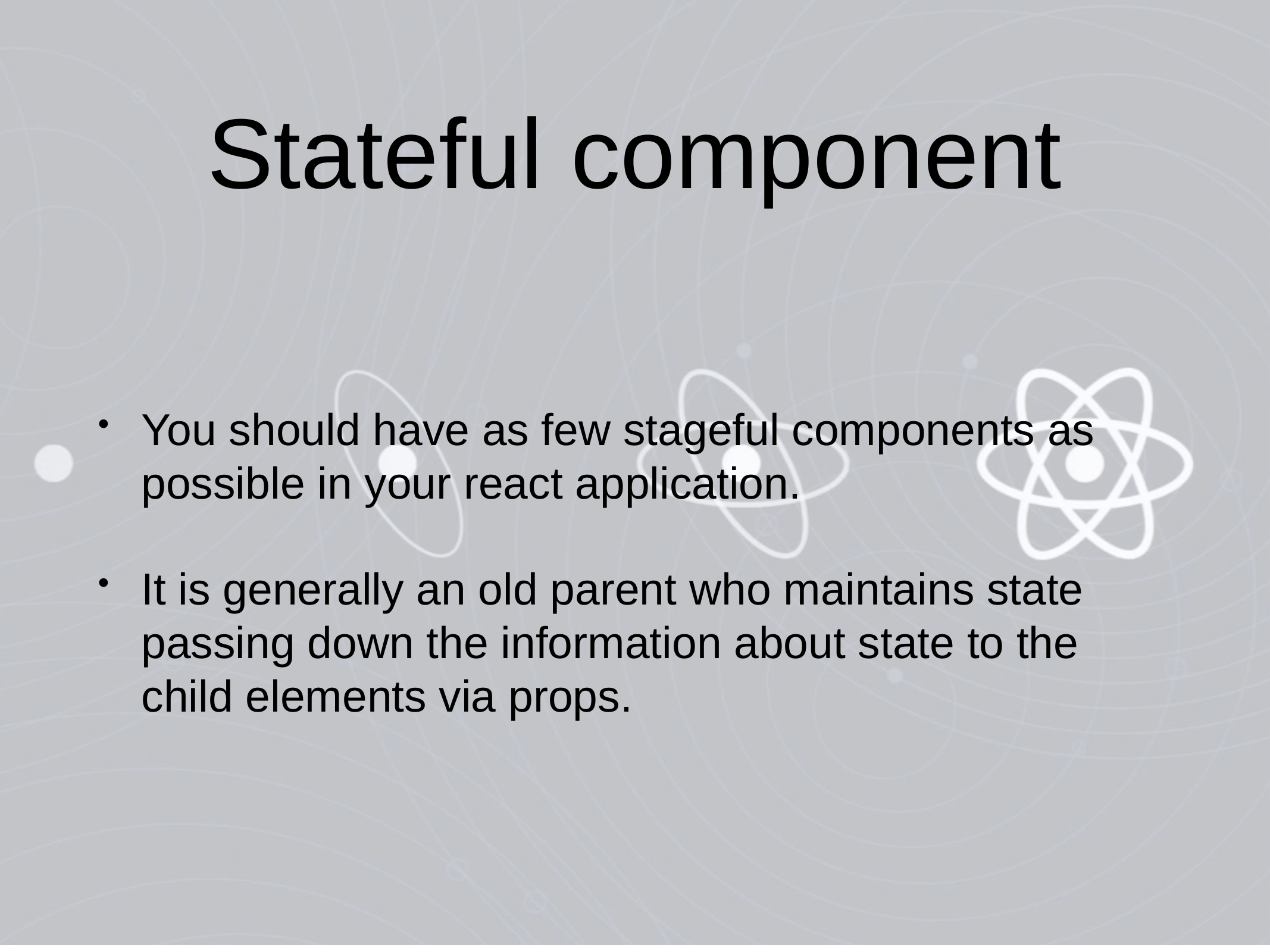

# Stateful component
You should have as few stageful components as possible in your react application.
It is generally an old parent who maintains state passing down the information about state to the child elements via props.